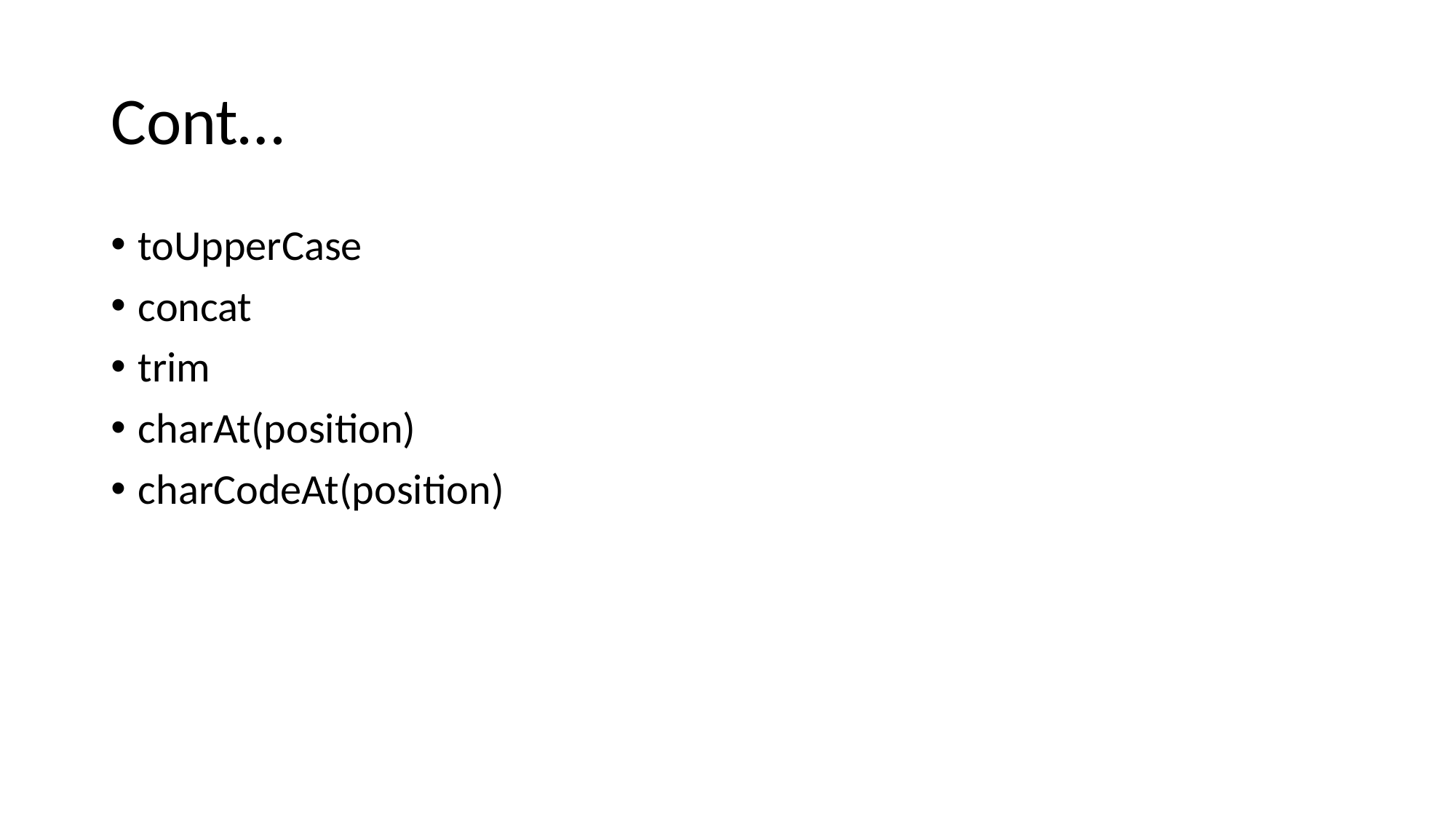

# Cont…
toUpperCase
concat
trim
charAt(position)
charCodeAt(position)